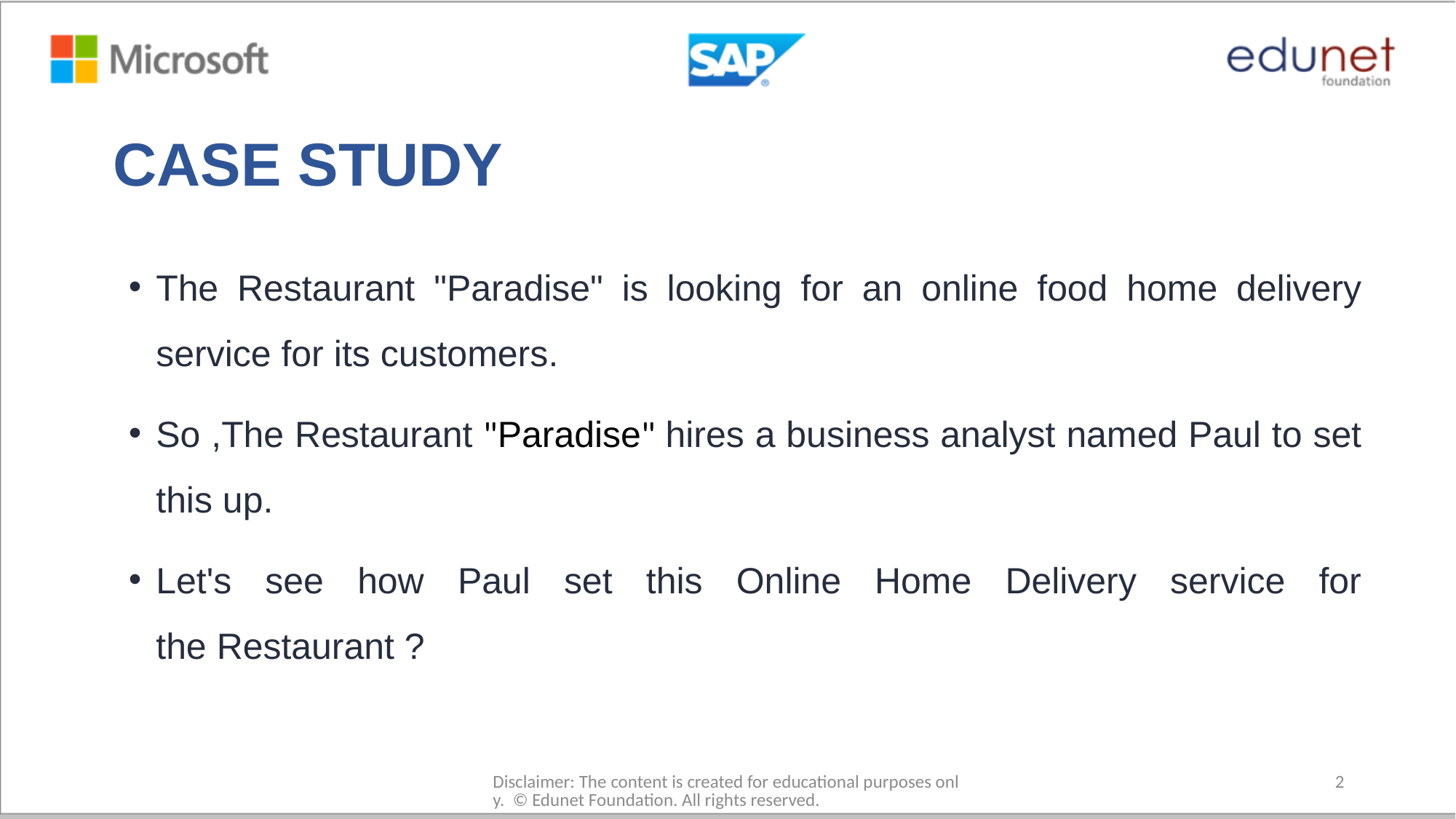

# CASE STUDY
The Restaurant "Paradise" is looking for an online food home delivery service for its customers.
So ,The Restaurant "Paradise" hires a business analyst named Paul to set this up.
Let's see how Paul set this Online Home Delivery service for the Restaurant ?

Disclaimer: The content is created for educational purposes only.  © Edunet Foundation. All rights reserved.​
2